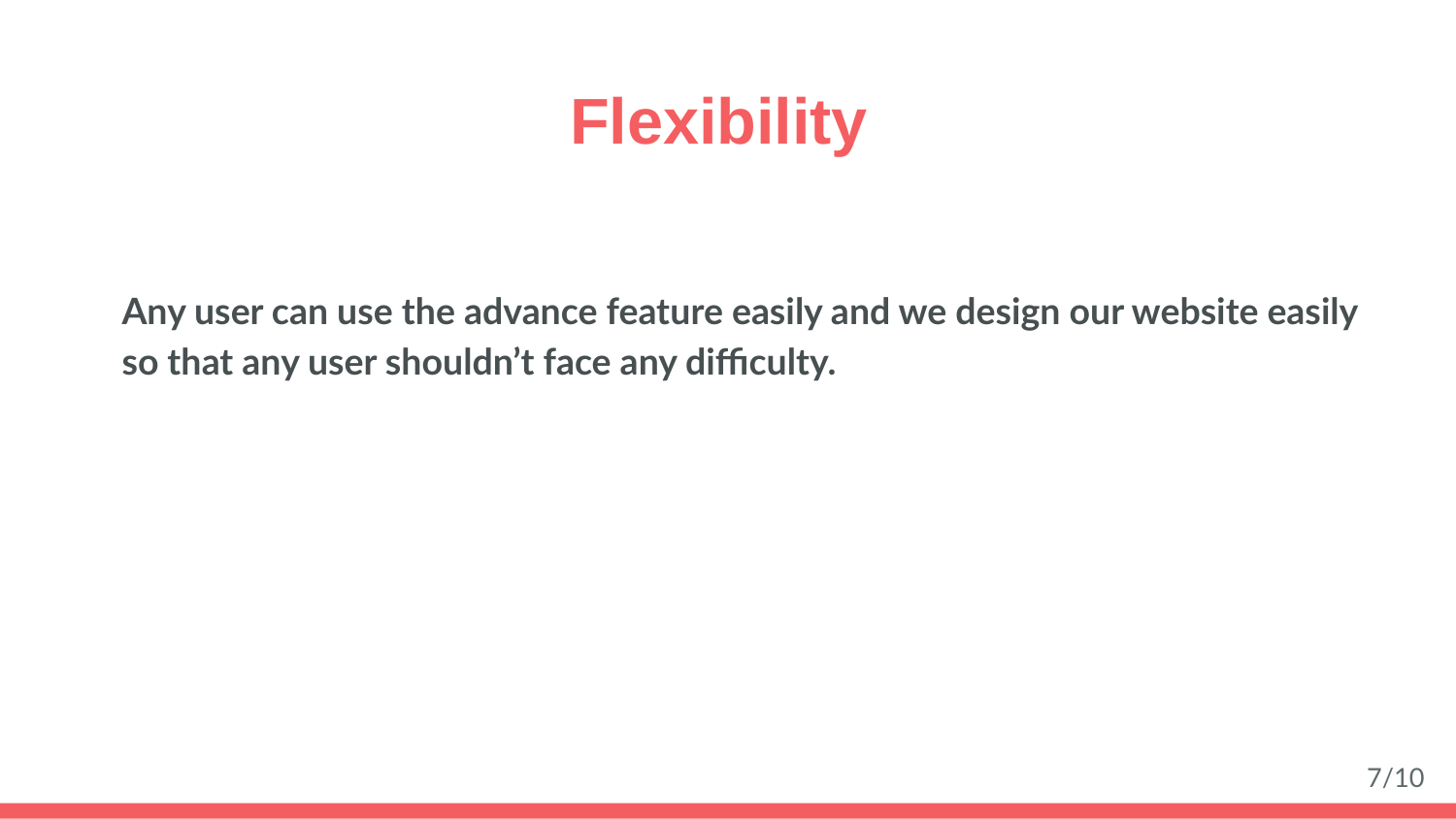

# Flexibility
Any user can use the advance feature easily and we design our website easily so that any user shouldn’t face any difficulty.

7/10